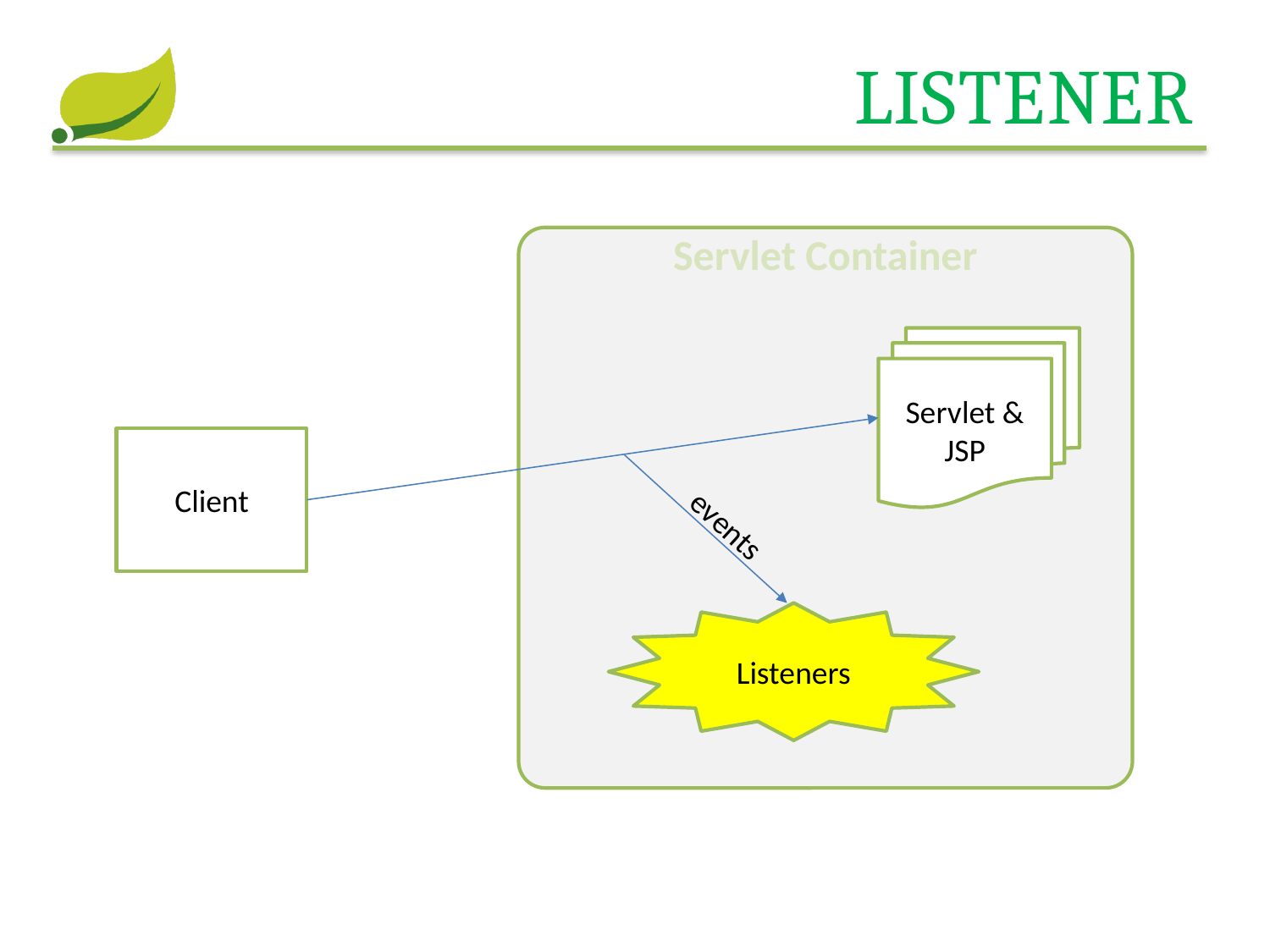

# Listener

Servlet Container

Servlet & JSP
Client
events
Listeners